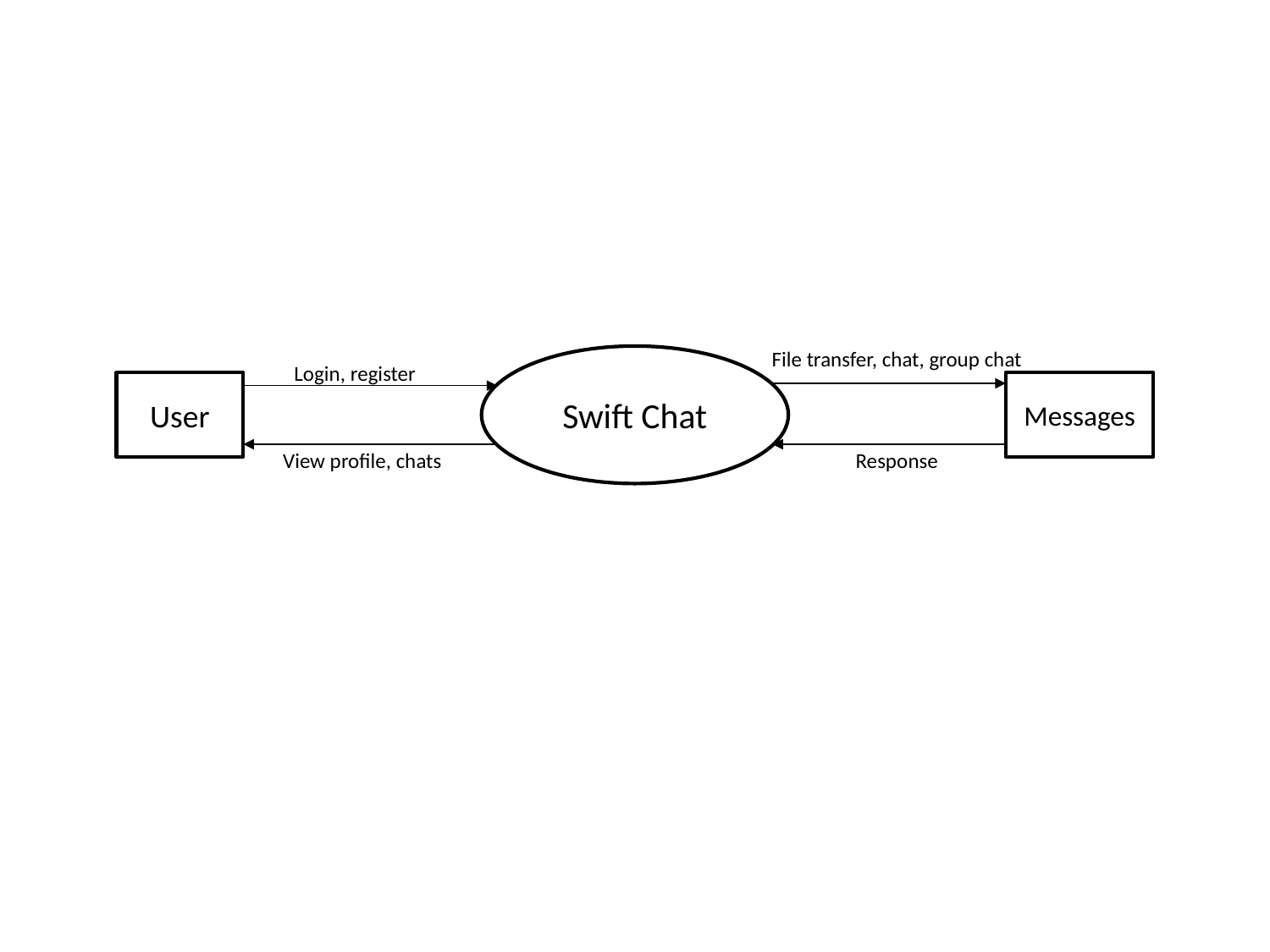

File transfer, chat, group chat
Swift Chat
Login, register
User
Messages
View profile, chats
Response